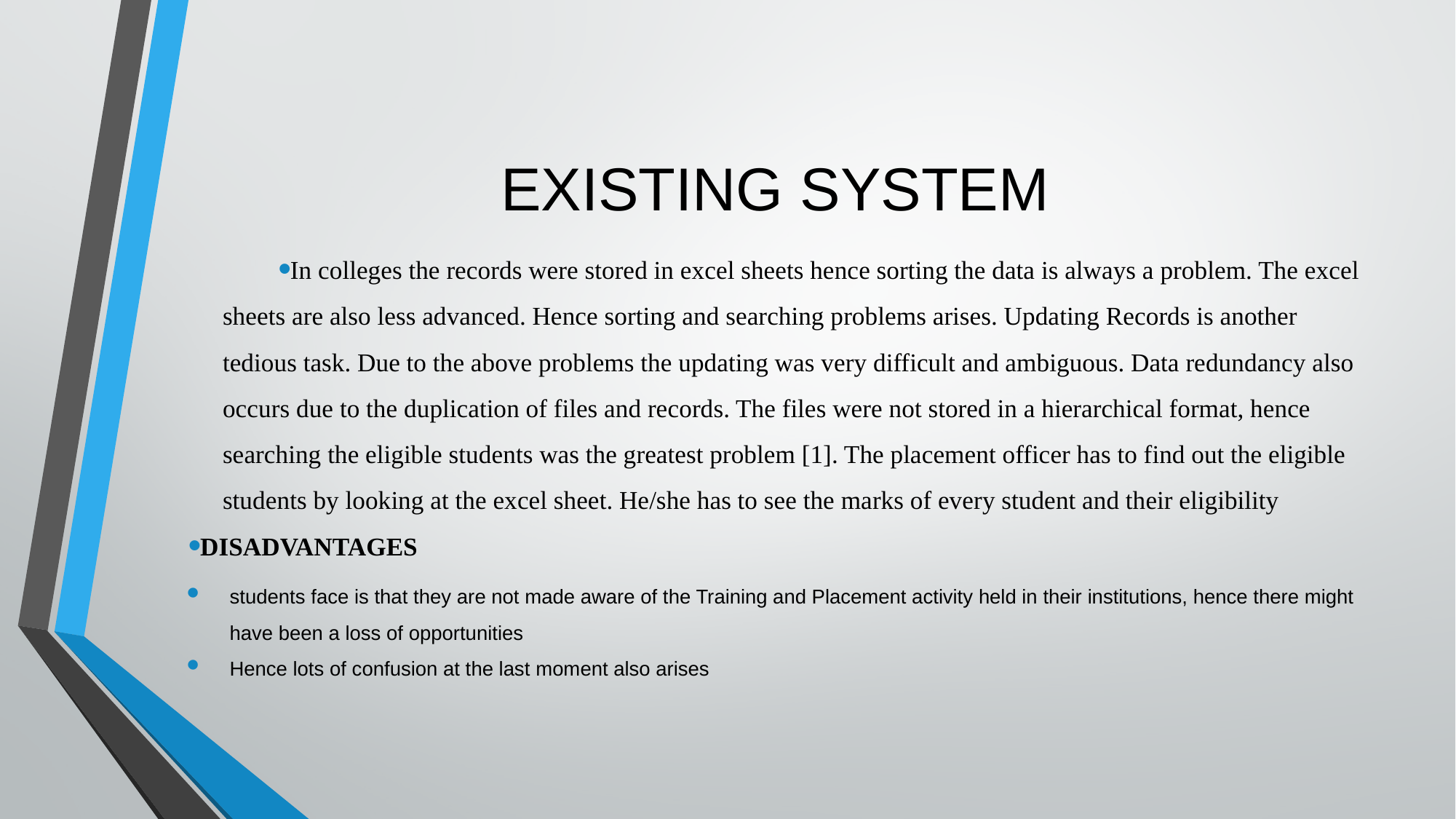

# EXISTING SYSTEM
In colleges the records were stored in excel sheets hence sorting the data is always a problem. The excel sheets are also less advanced. Hence sorting and searching problems arises. Updating Records is another tedious task. Due to the above problems the updating was very difficult and ambiguous. Data redundancy also occurs due to the duplication of files and records. The files were not stored in a hierarchical format, hence searching the eligible students was the greatest problem [1]. The placement officer has to find out the eligible students by looking at the excel sheet. He/she has to see the marks of every student and their eligibility
DISADVANTAGES
students face is that they are not made aware of the Training and Placement activity held in their institutions, hence there might have been a loss of opportunities
Hence lots of confusion at the last moment also arises